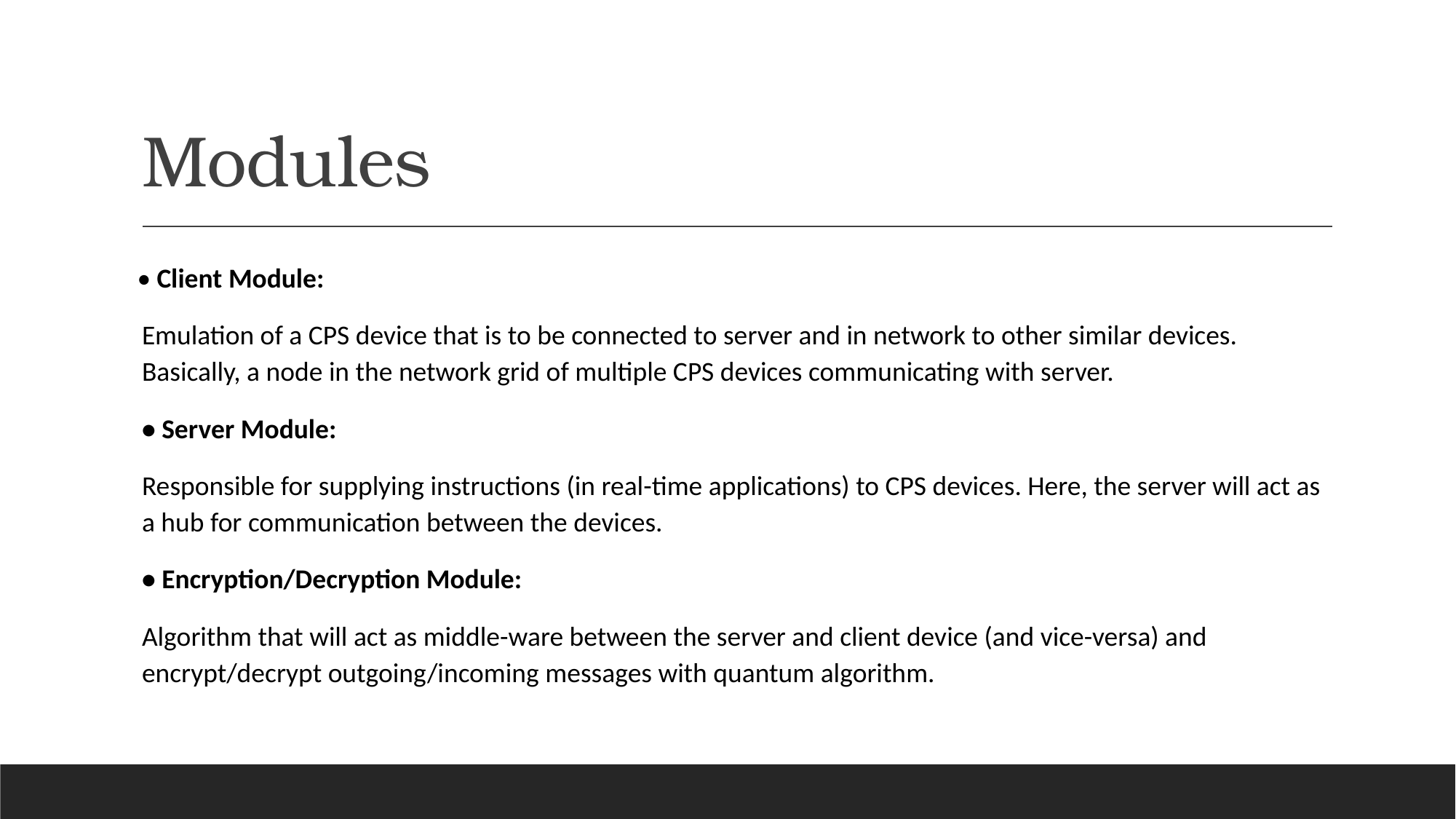

# Modules
 • Client Module:
Emulation of a CPS device that is to be connected to server and in network to other similar devices. Basically, a node in the network grid of multiple CPS devices communicating with server.
• Server Module:
Responsible for supplying instructions (in real-time applications) to CPS devices. Here, the server will act as a hub for communication between the devices.
• Encryption/Decryption Module:
Algorithm that will act as middle-ware between the server and client device (and vice-versa) and encrypt/decrypt outgoing/incoming messages with quantum algorithm.